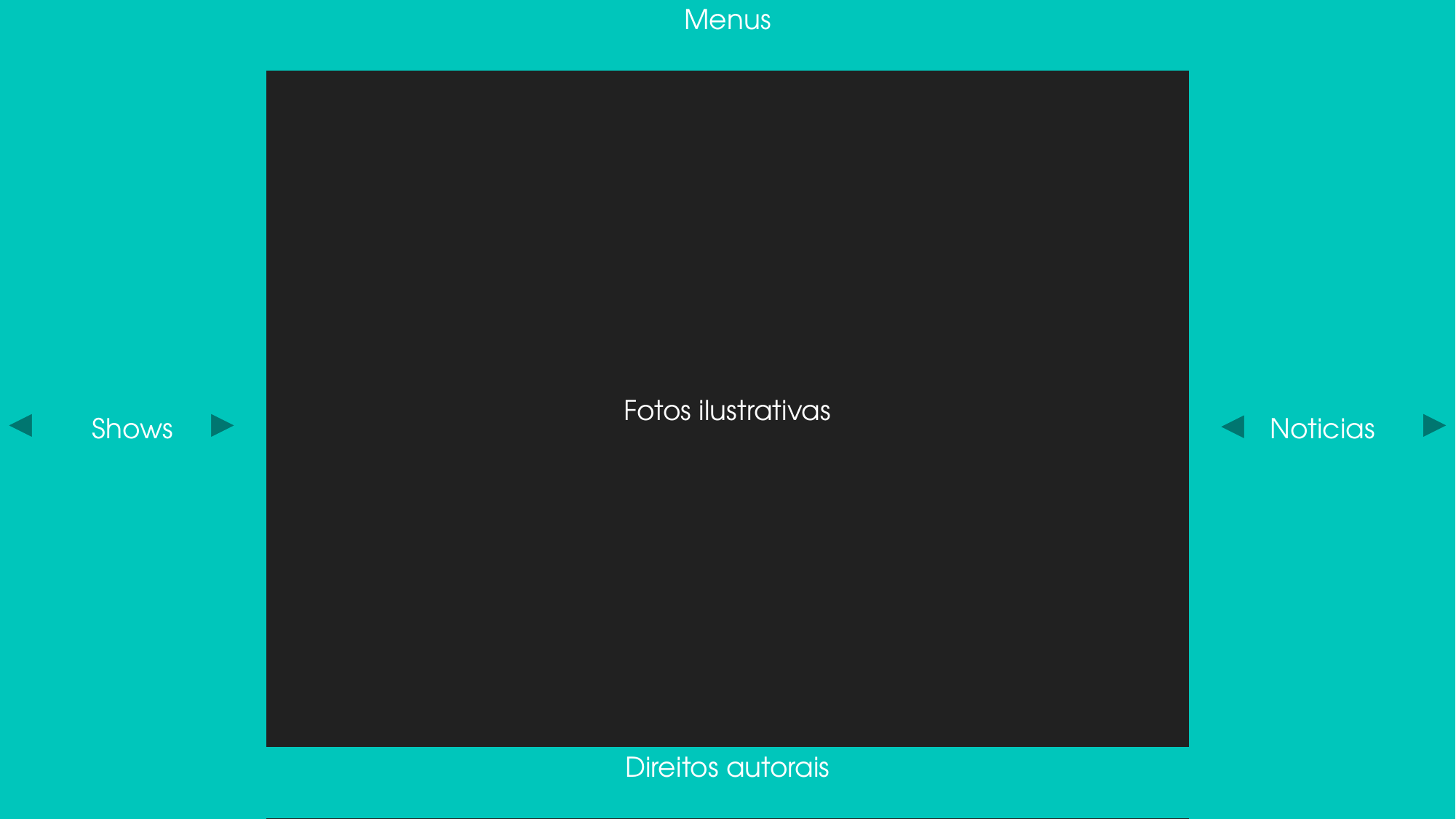

Menus

Shows

Noticias

Fotos ilustrativas

Direitos autorais